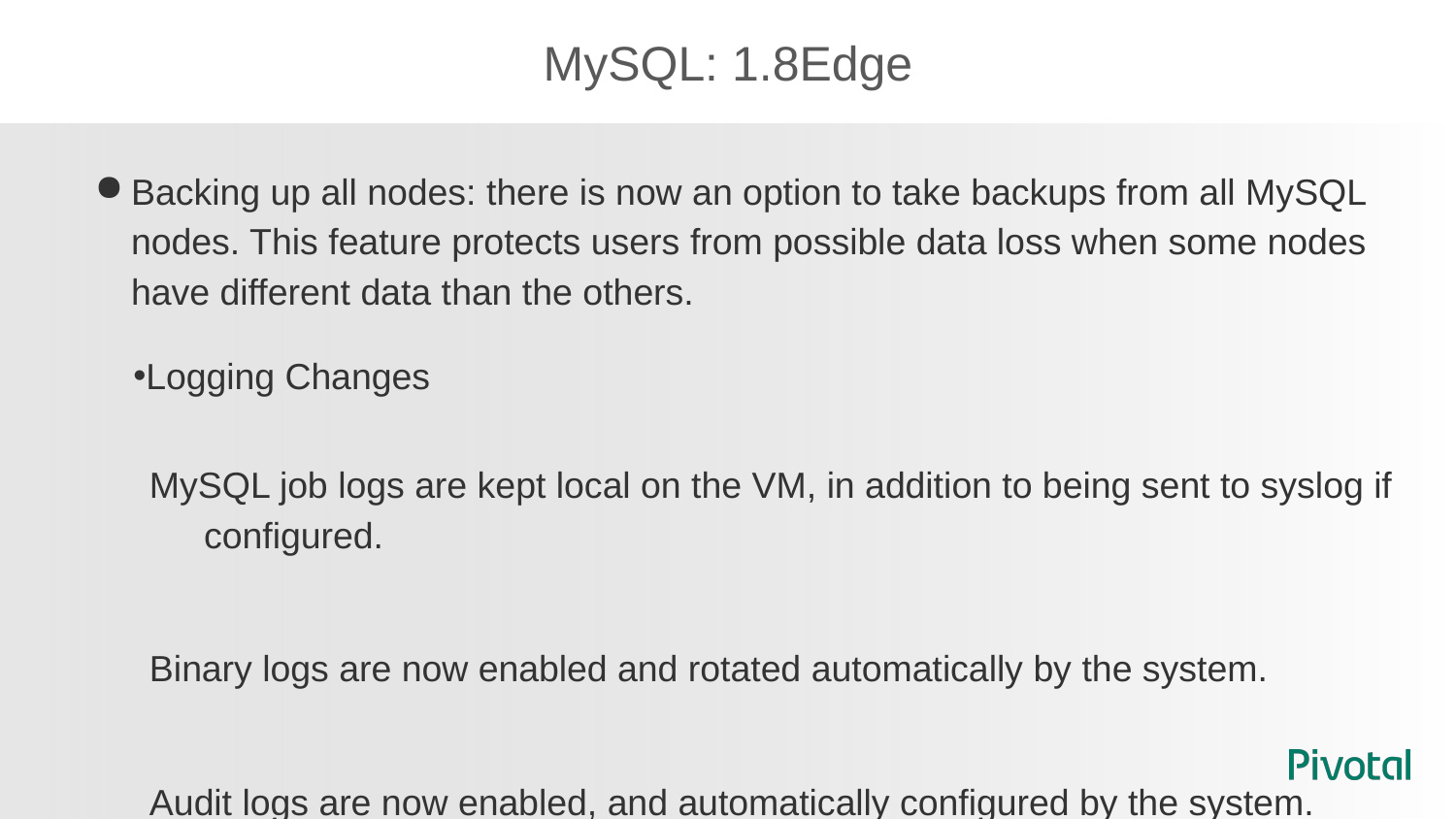

# MySQL: 1.8Edge
Backing up all nodes: there is now an option to take backups from all MySQL nodes. This feature protects users from possible data loss when some nodes have different data than the others.
Logging Changes
MySQL job logs are kept local on the VM, in addition to being sent to syslog if configured.
Binary logs are now enabled and rotated automatically by the system.
Audit logs are now enabled, and automatically configured by the system.
Audit logs are not transmitted to syslog, due to the sensitive nature of the content of the audit logs.
Multiple debug log changes have been added to aid in diagnosis efforts.